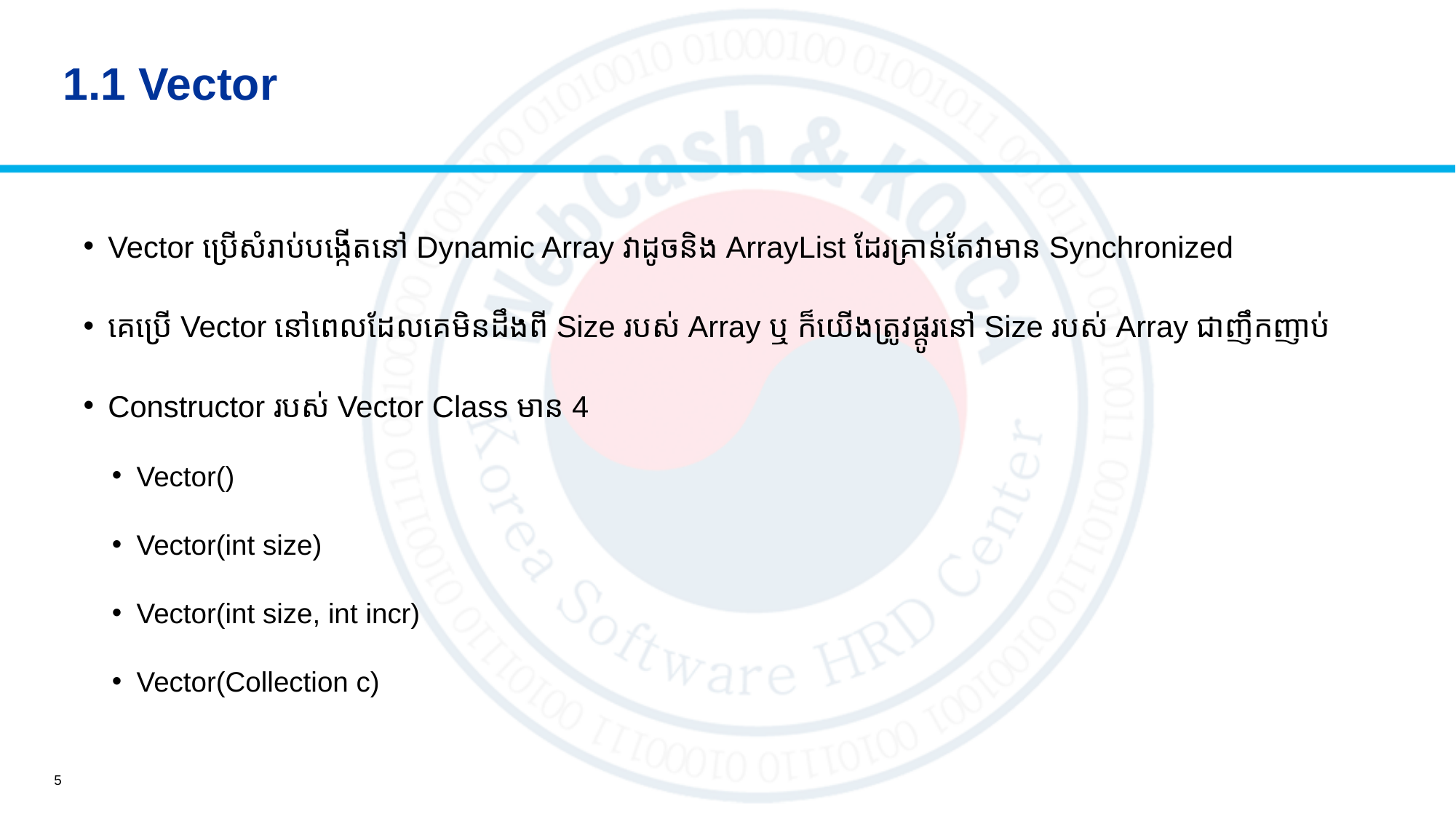

# 1.1 Vector
Vector ប្រើសំរាប់បង្កើតនៅ Dynamic Array វាដូចនិង ArrayList ដែរគ្រាន់តែវាមាន Synchronized
គេប្រើ Vector នៅពេលដែលគេមិនដឹងពី Size របស់ Array ឬ ក៏យើងត្រូវផ្តូរនៅ Size របស់ Array ជាញឹកញាប់
Constructor របស់ Vector Class​ មាន 4
Vector()
Vector(int size)
Vector(int size, int incr)
Vector(Collection c)
5